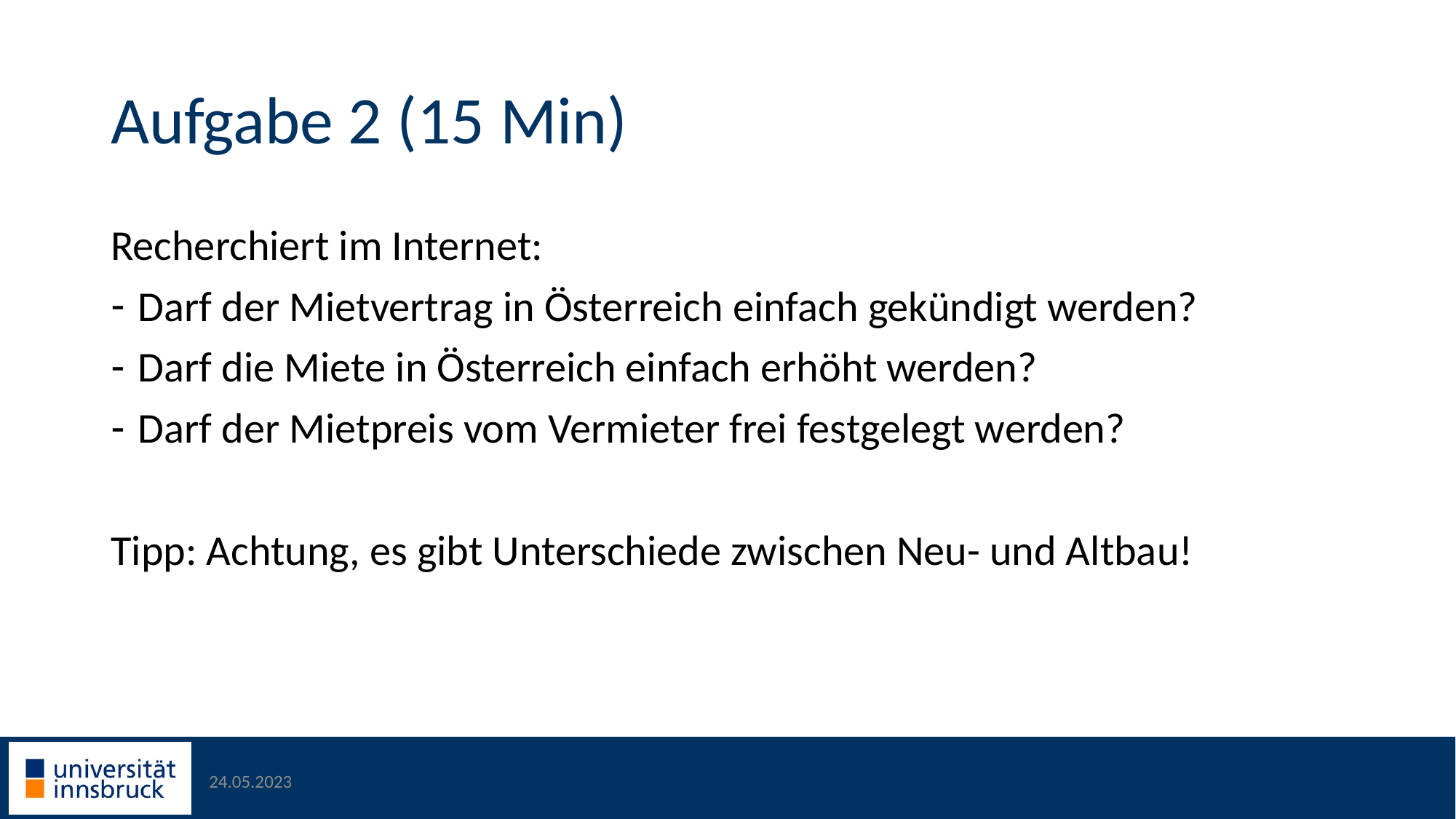

Aufgabe 2 (15 Min)
Recherchiert im Internet:
Darf der Mietvertrag in Österreich einfach gekündigt werden?
Darf die Miete in Österreich einfach erhöht werden?
Darf der Mietpreis vom Vermieter frei festgelegt werden?

Tipp: Achtung, es gibt Unterschiede zwischen Neu- und Altbau!
24.05.2023